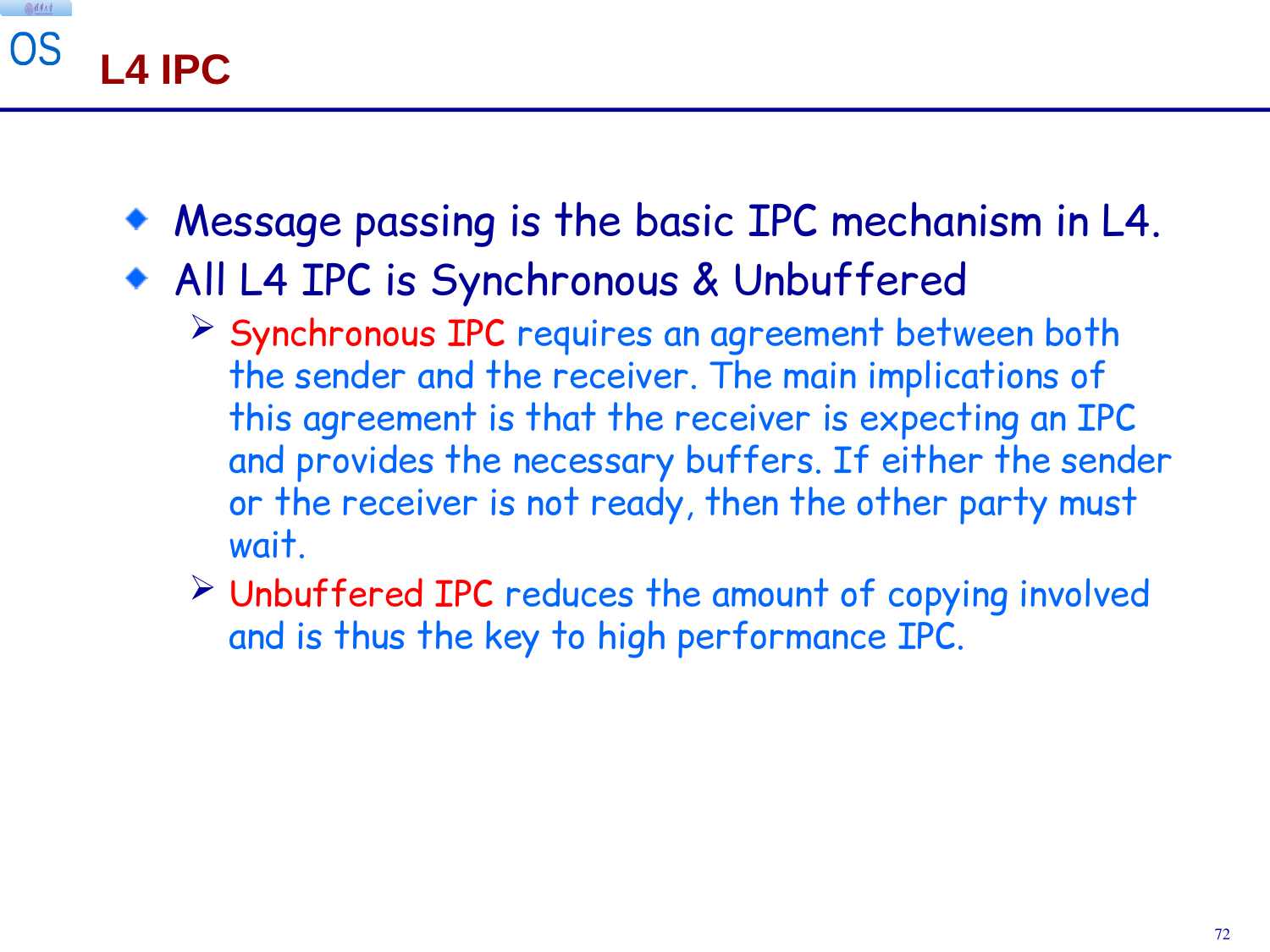

# L4 IPC
Message passing is the basic IPC mechanism in L4.
All L4 IPC is Synchronous & Unbuffered
Synchronous IPC requires an agreement between both the sender and the receiver. The main implications of this agreement is that the receiver is expecting an IPC and provides the necessary buffers. If either the sender or the receiver is not ready, then the other party must wait.
Unbuffered IPC reduces the amount of copying involved and is thus the key to high performance IPC.